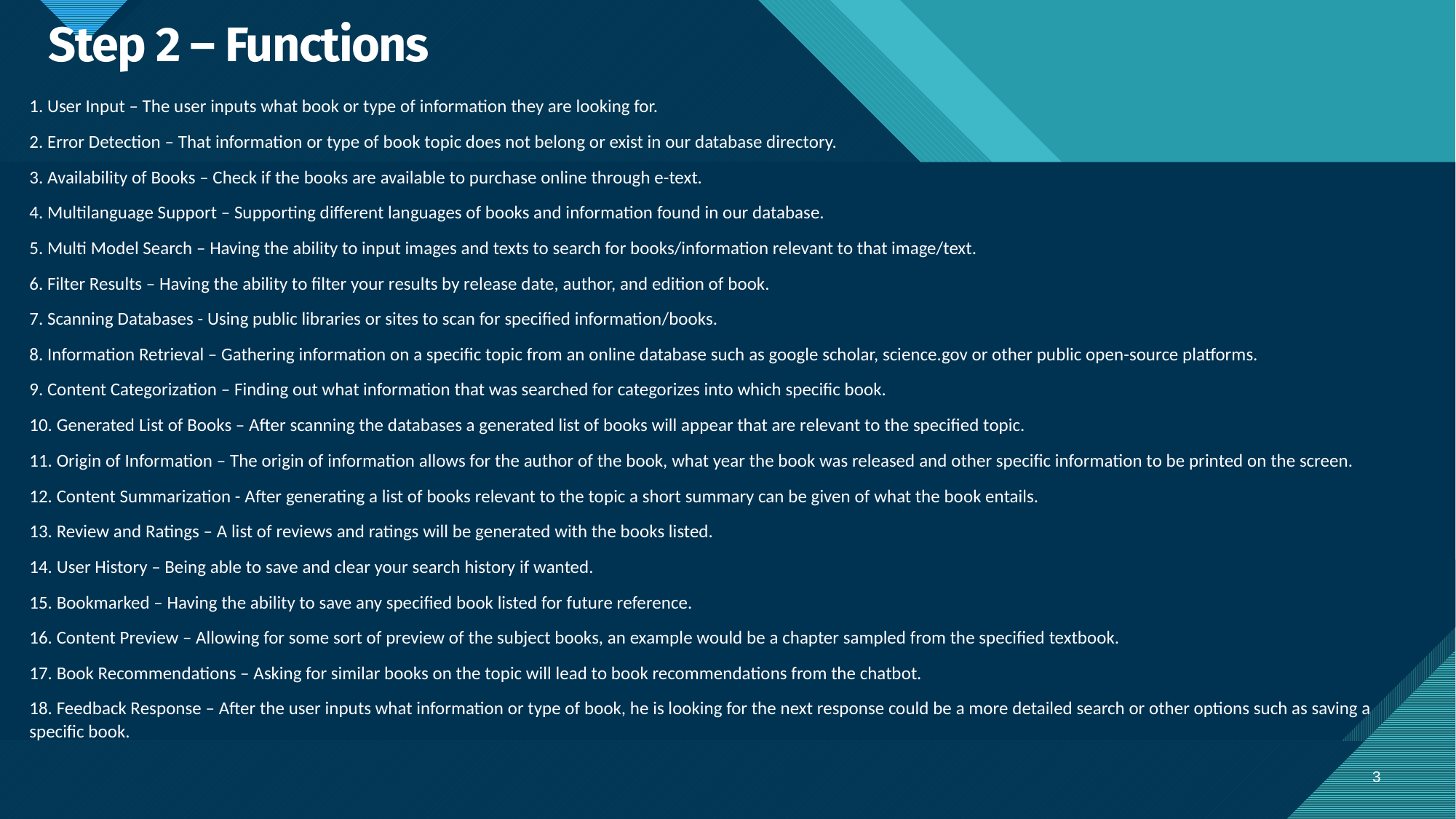

# Step 2 – Functions
1. User Input – The user inputs what book or type of information they are looking for.
2. Error Detection – That information or type of book topic does not belong or exist in our database directory.
3. Availability of Books – Check if the books are available to purchase online through e-text.
4. Multilanguage Support – Supporting different languages of books and information found in our database.
5. Multi Model Search – Having the ability to input images and texts to search for books/information relevant to that image/text.
6. Filter Results – Having the ability to filter your results by release date, author, and edition of book.
7. Scanning Databases - Using public libraries or sites to scan for specified information/books.
8. Information Retrieval – Gathering information on a specific topic from an online database such as google scholar, science.gov or other public open-source platforms.
9. Content Categorization – Finding out what information that was searched for categorizes into which specific book.
10. Generated List of Books – After scanning the databases a generated list of books will appear that are relevant to the specified topic.
11. Origin of Information – The origin of information allows for the author of the book, what year the book was released and other specific information to be printed on the screen.
12. Content Summarization - After generating a list of books relevant to the topic a short summary can be given of what the book entails.
13. Review and Ratings – A list of reviews and ratings will be generated with the books listed.
14. User History – Being able to save and clear your search history if wanted.
15. Bookmarked – Having the ability to save any specified book listed for future reference.
16. Content Preview – Allowing for some sort of preview of the subject books, an example would be a chapter sampled from the specified textbook.
17. Book Recommendations – Asking for similar books on the topic will lead to book recommendations from the chatbot.
18. Feedback Response – After the user inputs what information or type of book, he is looking for the next response could be a more detailed search or other options such as saving a specific book.
3